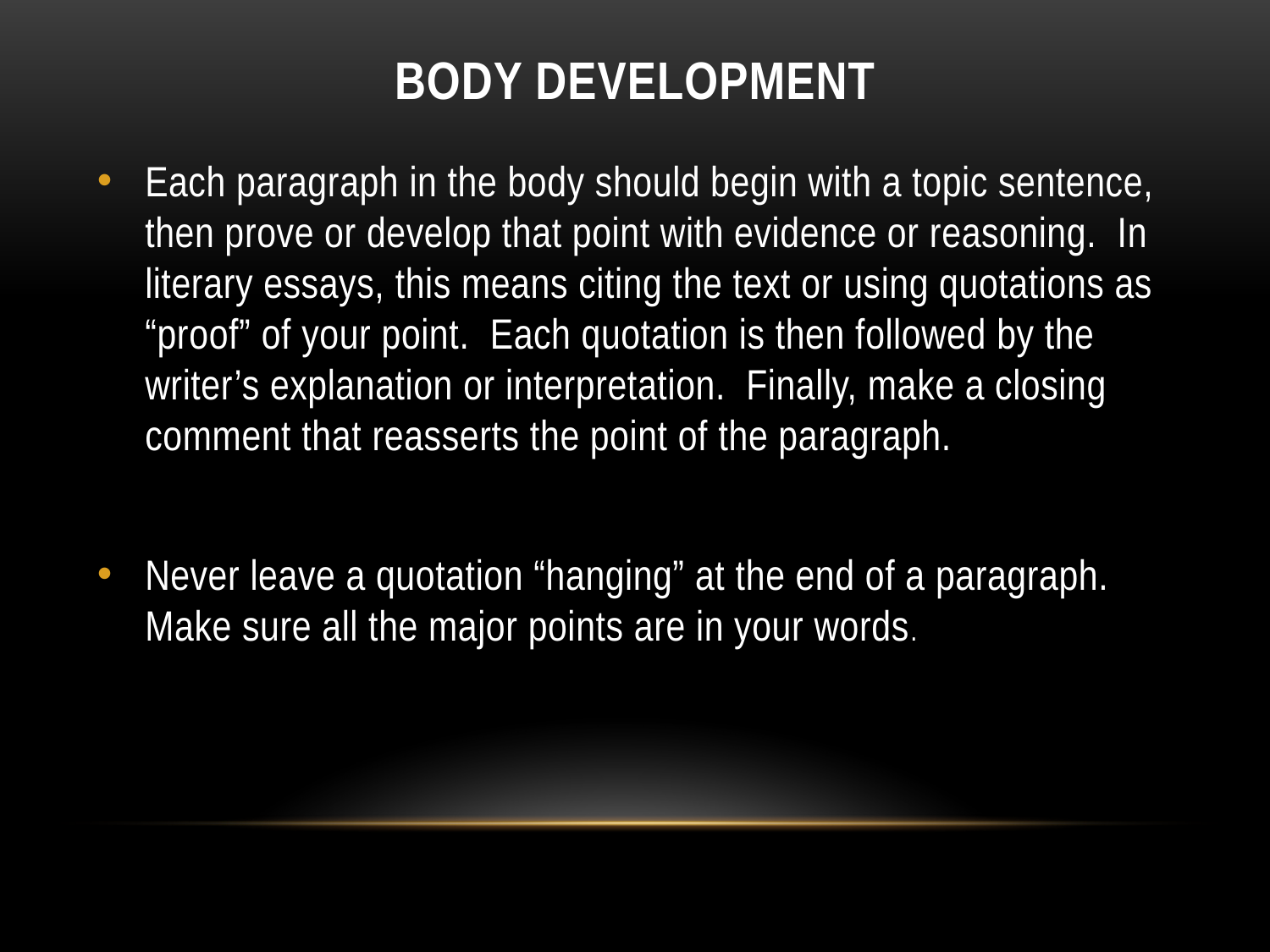

# Body Development
Each paragraph in the body should begin with a topic sentence, then prove or develop that point with evidence or reasoning.  In literary essays, this means citing the text or using quotations as “proof” of your point.  Each quotation is then followed by the writer’s explanation or interpretation.  Finally, make a closing comment that reasserts the point of the paragraph.

Never leave a quotation “hanging” at the end of a paragraph.  Make sure all the major points are in your words.